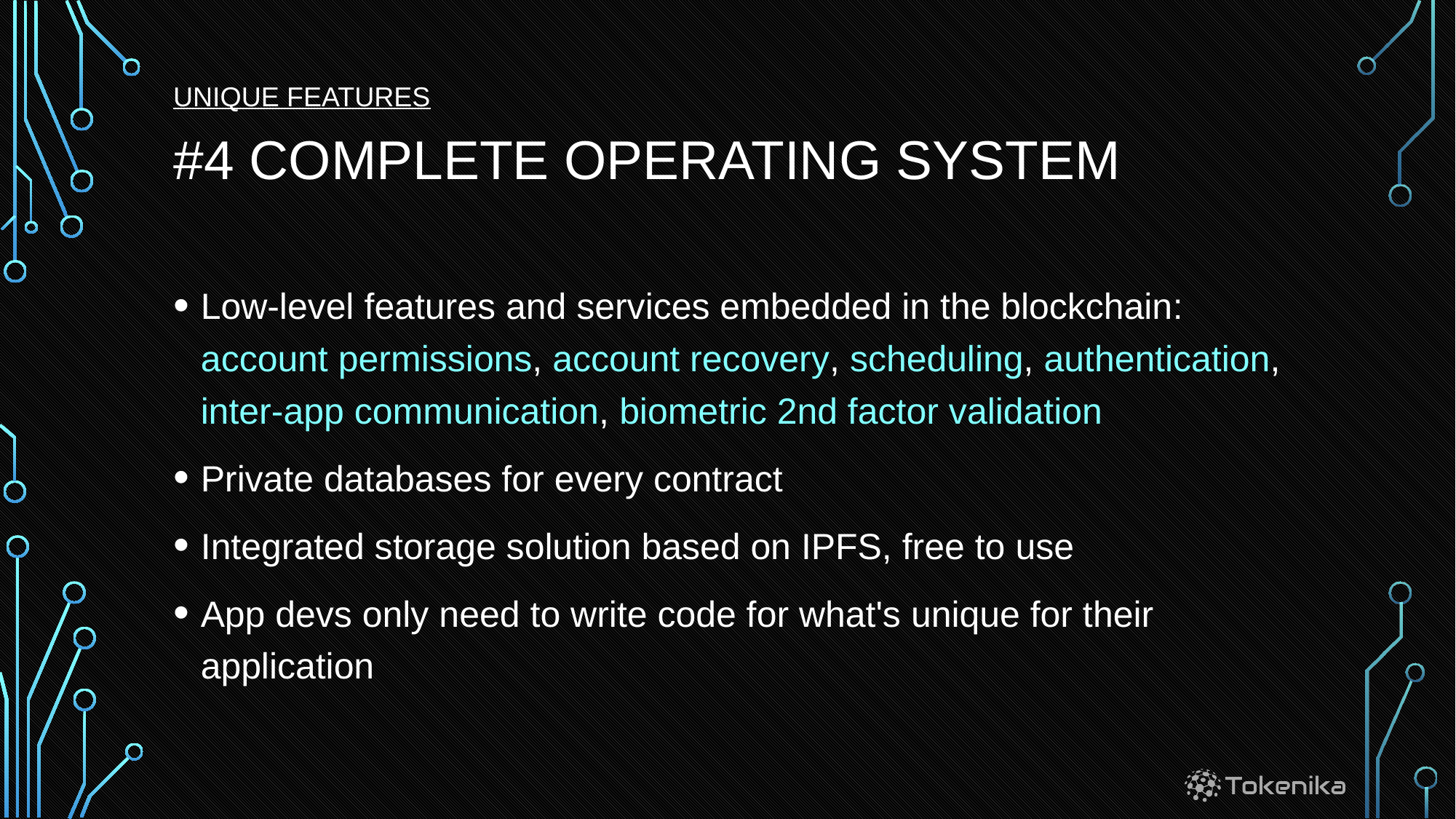

UNIQUE FEATURES
# #4 Complete operating system
Low-level features and services embedded in the blockchain:
account permissions, account recovery, scheduling, authentication,
inter-app communication, biometric 2nd factor validation
Private databases for every contract
Integrated storage solution based on IPFS, free to use
App devs only need to write code for what's unique for their application